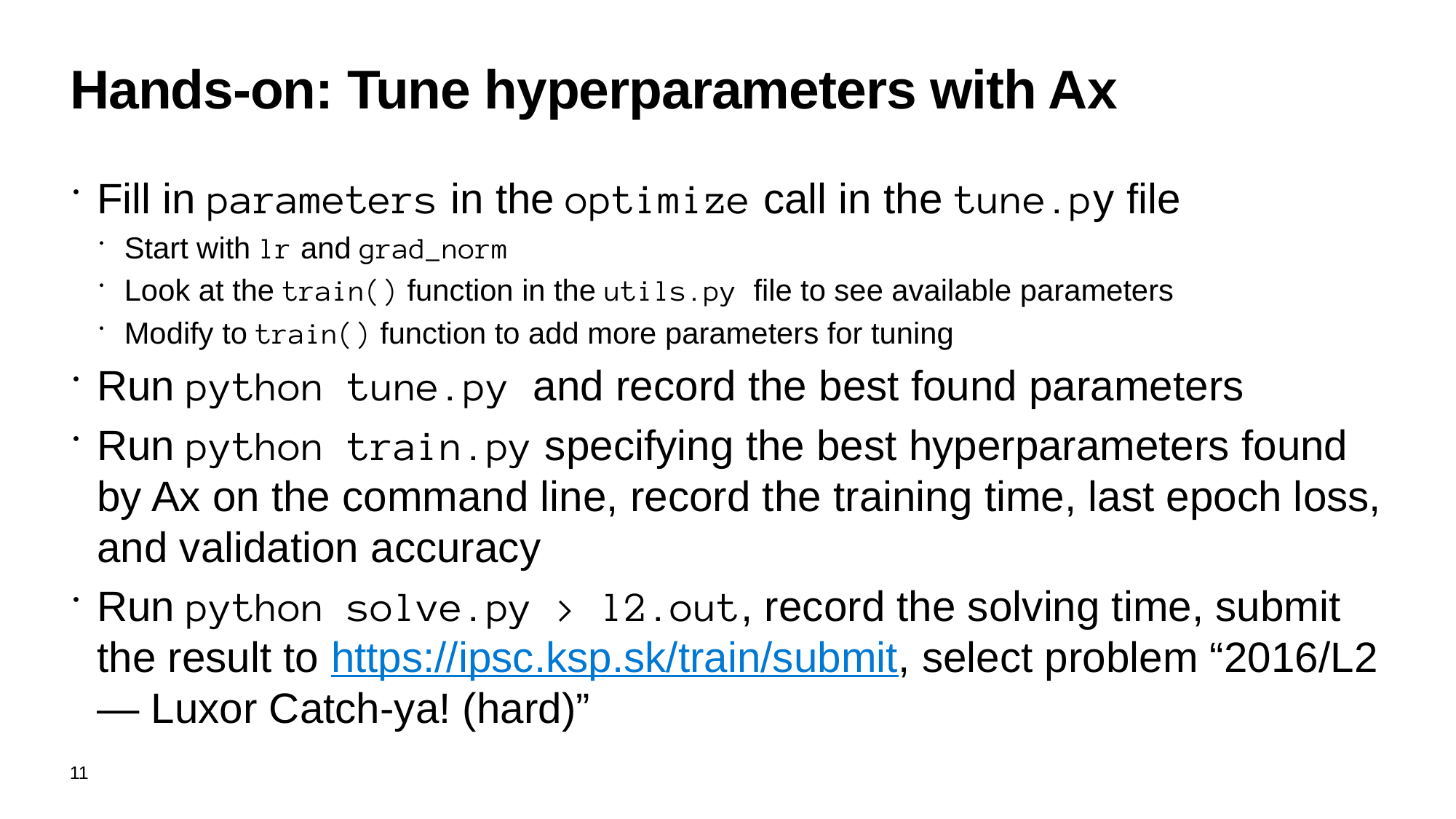

# Hands-on: Tune hyperparameters with Ax
Fill in parameters in the optimize call in the tune.py file
Start with lr and grad_norm
Look at the train() function in the utils.py file to see available parameters
Modify to train() function to add more parameters for tuning
Run python tune.py and record the best found parameters
Run python train.py specifying the best hyperparameters found by Ax on the command line, record the training time, last epoch loss, and validation accuracy
Run python solve.py > l2.out, record the solving time, submit the result to https://ipsc.ksp.sk/train/submit, select problem “2016/L2 — Luxor Catch-ya! (hard)”